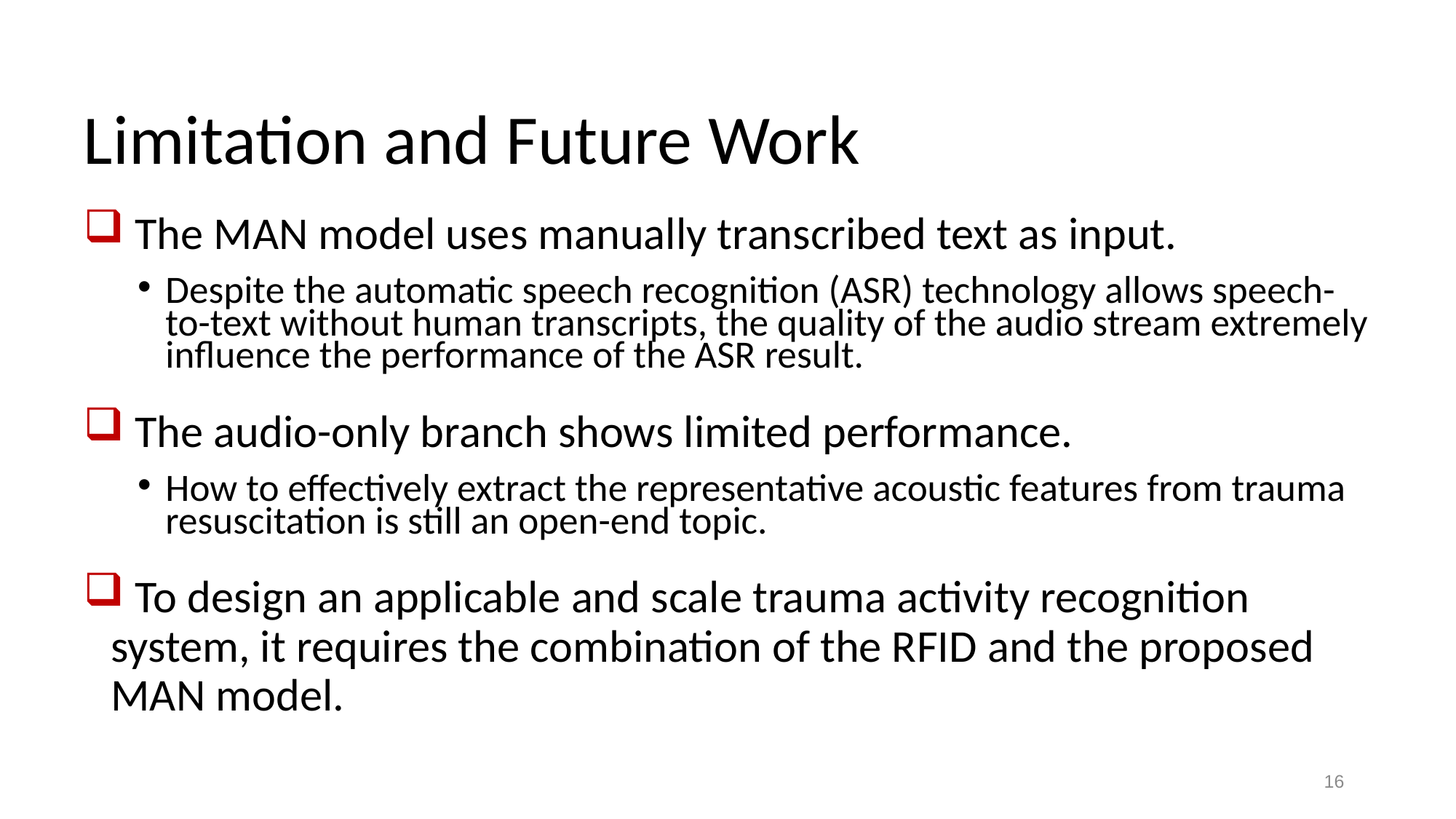

# Limitation and Future Work
 The MAN model uses manually transcribed text as input.
Despite the automatic speech recognition (ASR) technology allows speech-to-text without human transcripts, the quality of the audio stream extremely influence the performance of the ASR result.
 The audio-only branch shows limited performance.
How to effectively extract the representative acoustic features from trauma resuscitation is still an open-end topic.
 To design an applicable and scale trauma activity recognition system, it requires the combination of the RFID and the proposed MAN model.

16